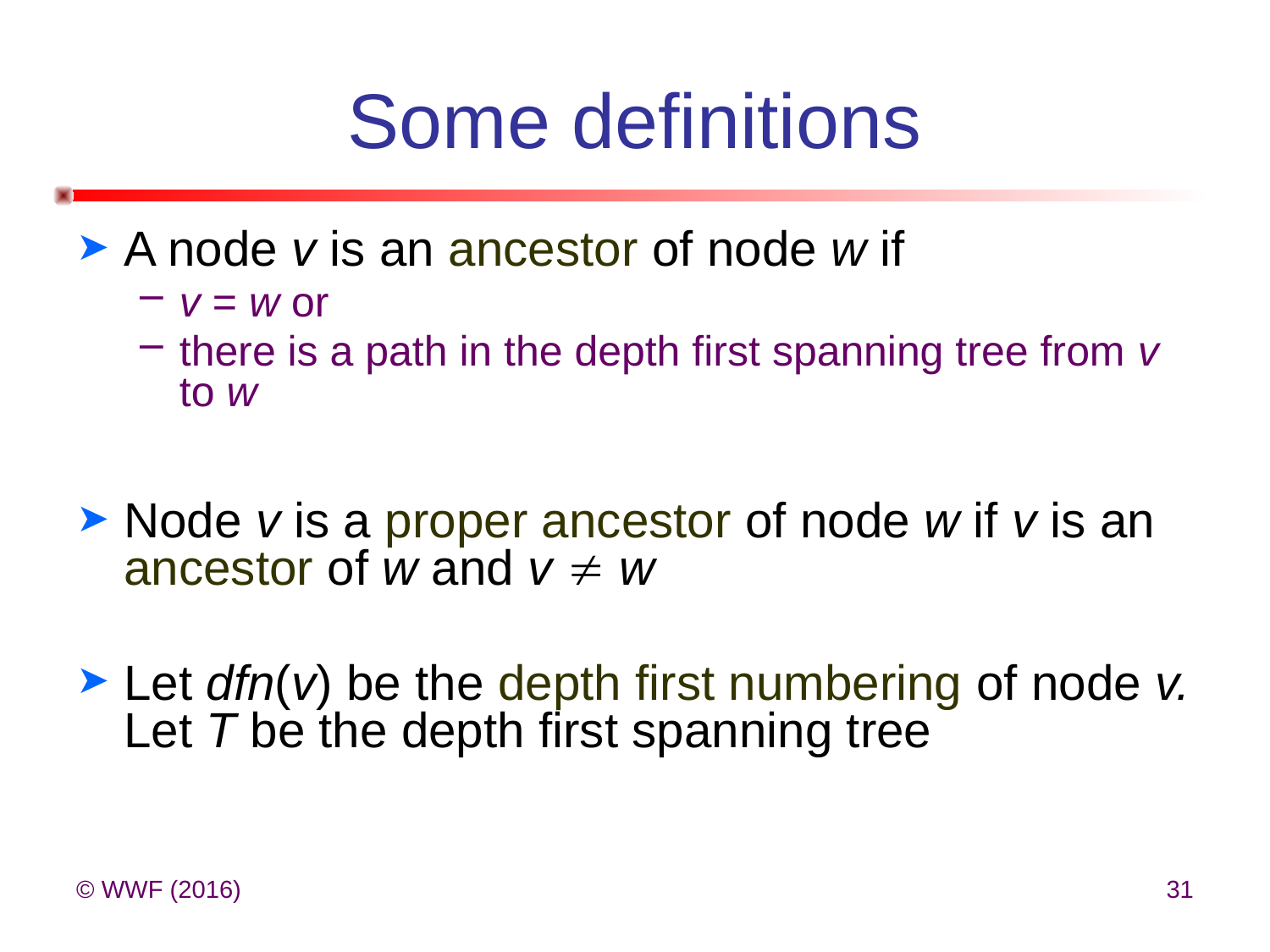

# Some definitions
A node v is an ancestor of node w if
v = w or
there is a path in the depth first spanning tree from v to w

Node v is a proper ancestor of node w if v is an ancestor of w and v ≠ w

Let dfn(v) be the depth first numbering of node v. Let T be the depth first spanning tree
© WWF (2016)
31